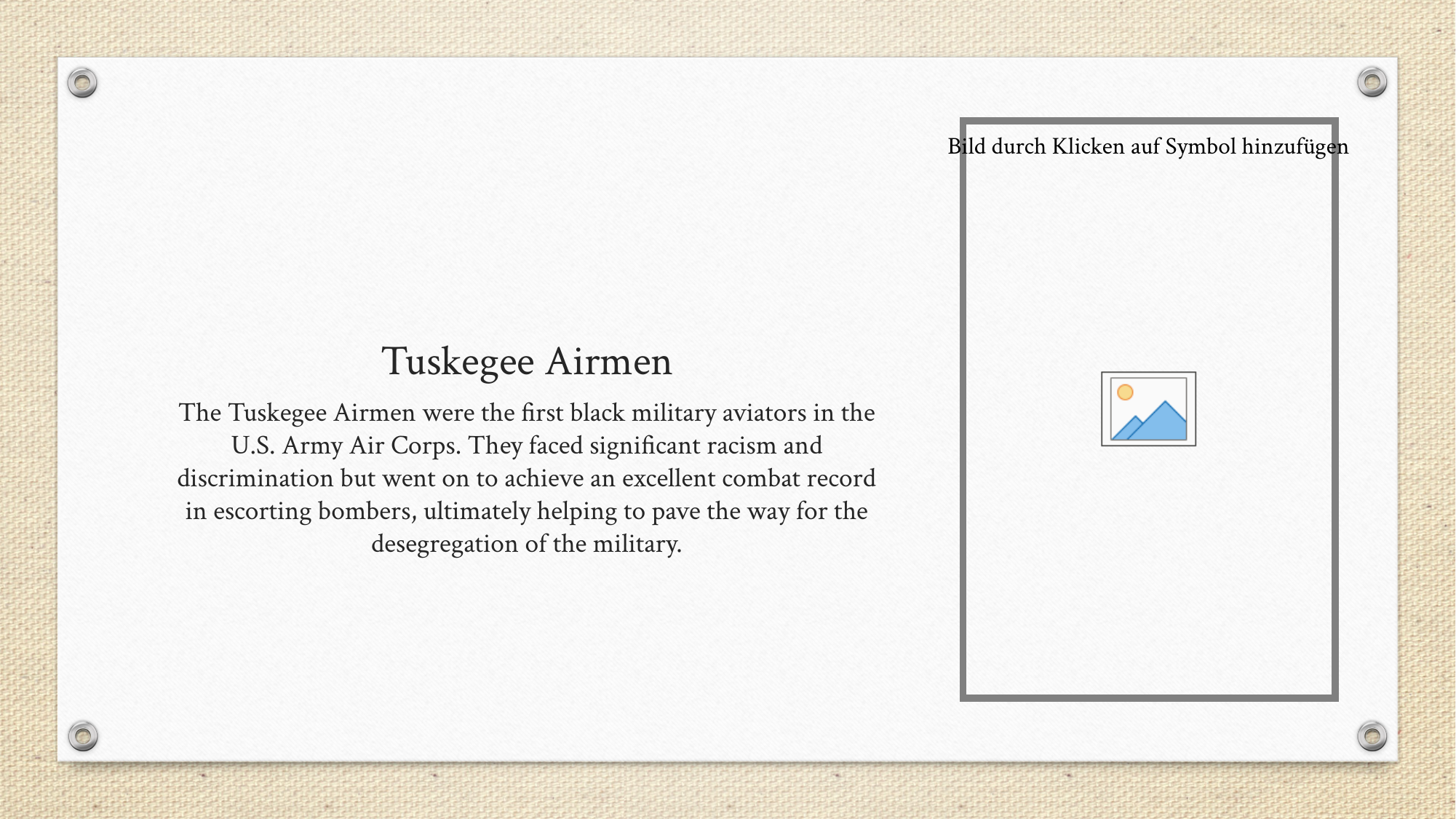

# Tuskegee Airmen
The Tuskegee Airmen were the first black military aviators in the U.S. Army Air Corps. They faced significant racism and discrimination but went on to achieve an excellent combat record in escorting bombers, ultimately helping to pave the way for the desegregation of the military.